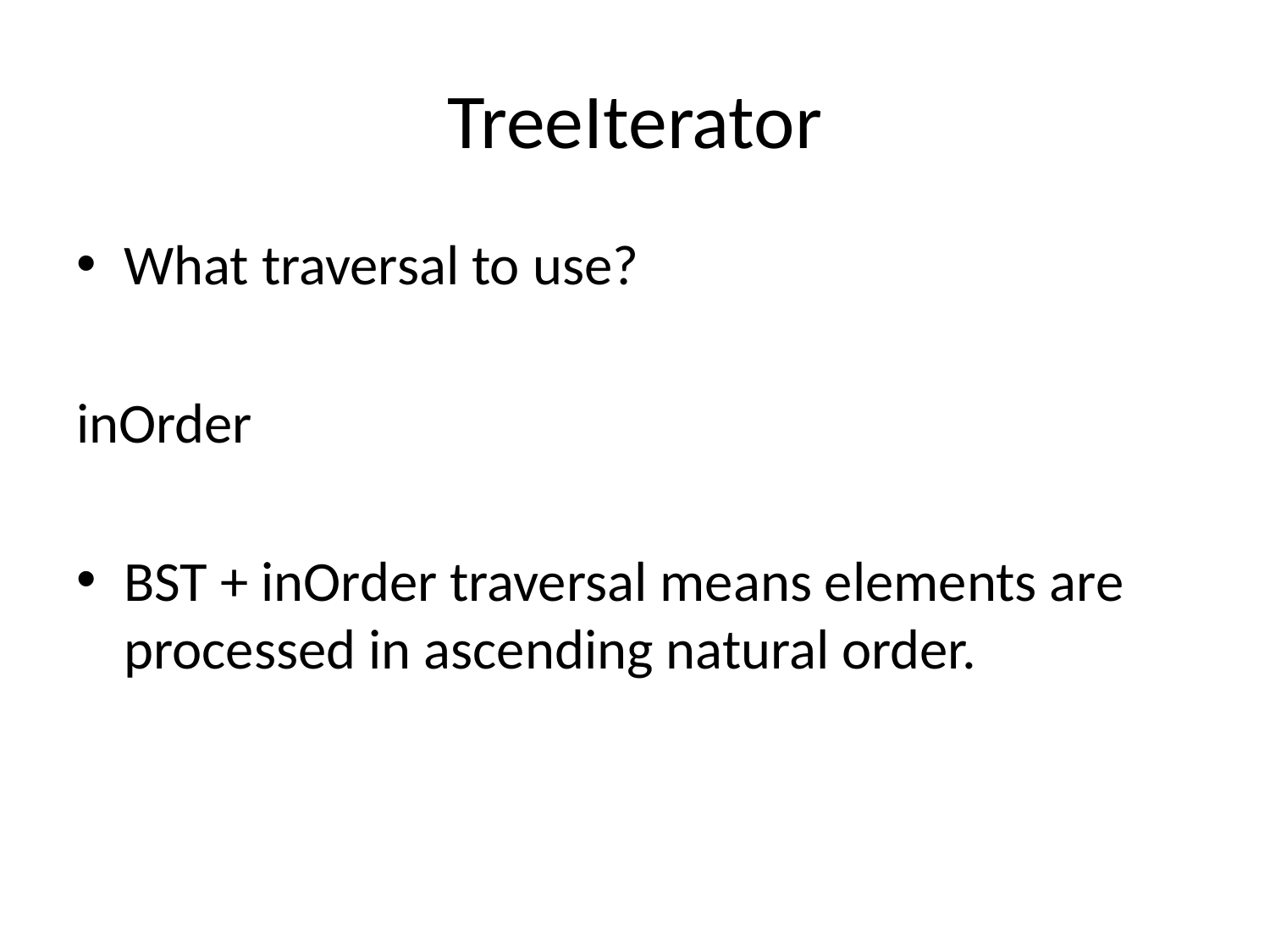

# TreeIterator
What traversal to use?

inOrder

BST + inOrder traversal means elements are processed in ascending natural order.